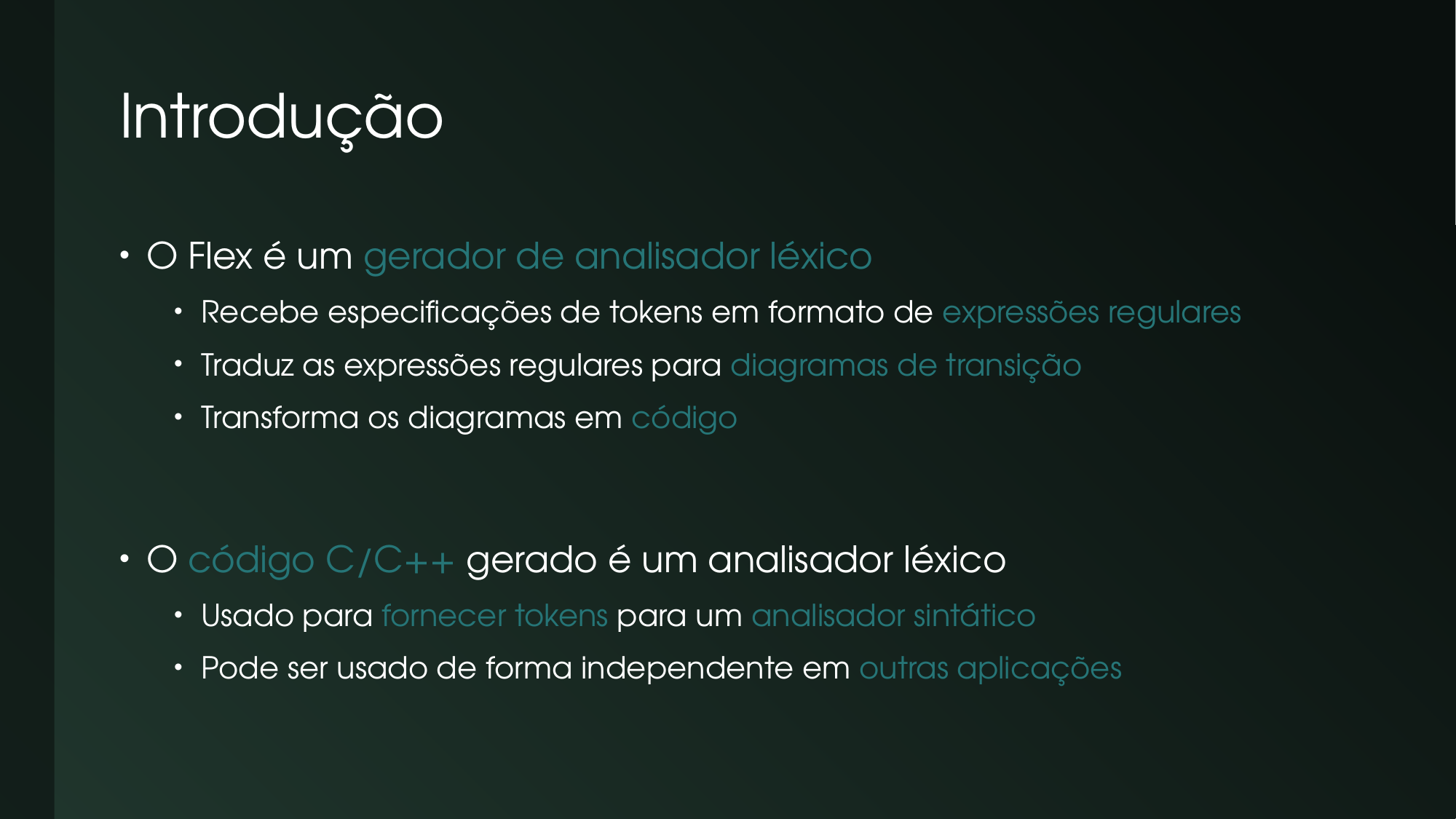

# Introdução
O Flex é um gerador de analisador léxico
Recebe especificações de tokens em formato de expressões regulares
Traduz as expressões regulares para diagramas de transição
Transforma os diagramas em código

O código C/C++ gerado é um analisador léxico
Usado para fornecer tokens para um analisador sintático
Pode ser usado de forma independente em outras aplicações